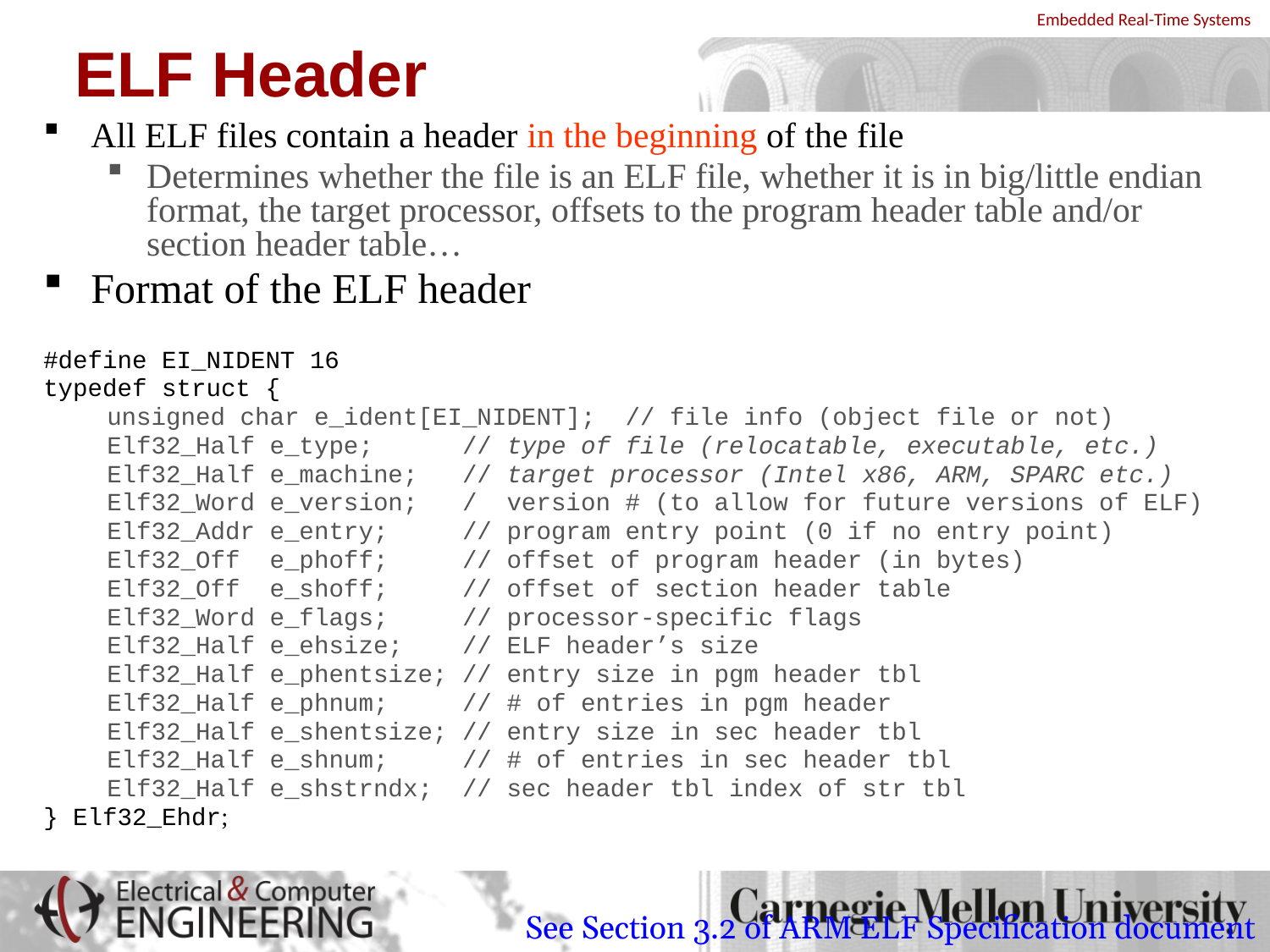

# ELF Header
All ELF files contain a header in the beginning of the file
Determines whether the file is an ELF file, whether it is in big/little endian format, the target processor, offsets to the program header table and/or section header table…
Format of the ELF header

#define EI_NIDENT 16
typedef struct {
unsigned char e_ident[EI_NIDENT];  // file info (object file or not)
Elf32_Half e_type;      // type of file (relocatable, executable, etc.)
Elf32_Half e_machine;   // target processor (Intel x86, ARM, SPARC etc.)
Elf32_Word e_version;   /  version # (to allow for future versions of ELF)
Elf32_Addr e_entry;     // program entry point (0 if no entry point)
Elf32_Off  e_phoff;     // offset of program header (in bytes)
Elf32_Off  e_shoff;     // offset of section header table
Elf32_Word e_flags;     // processor-specific flags
Elf32_Half e_ehsize;    // ELF header’s size
Elf32_Half e_phentsize; // entry size in pgm header tbl
Elf32_Half e_phnum;     // # of entries in pgm header
Elf32_Half e_shentsize; // entry size in sec header tbl
Elf32_Half e_shnum;     // # of entries in sec header tbl
Elf32_Half e_shstrndx;  // sec header tbl index of str tbl
} Elf32_Ehdr;
See Section 3.2 of ARM ELF Specification document